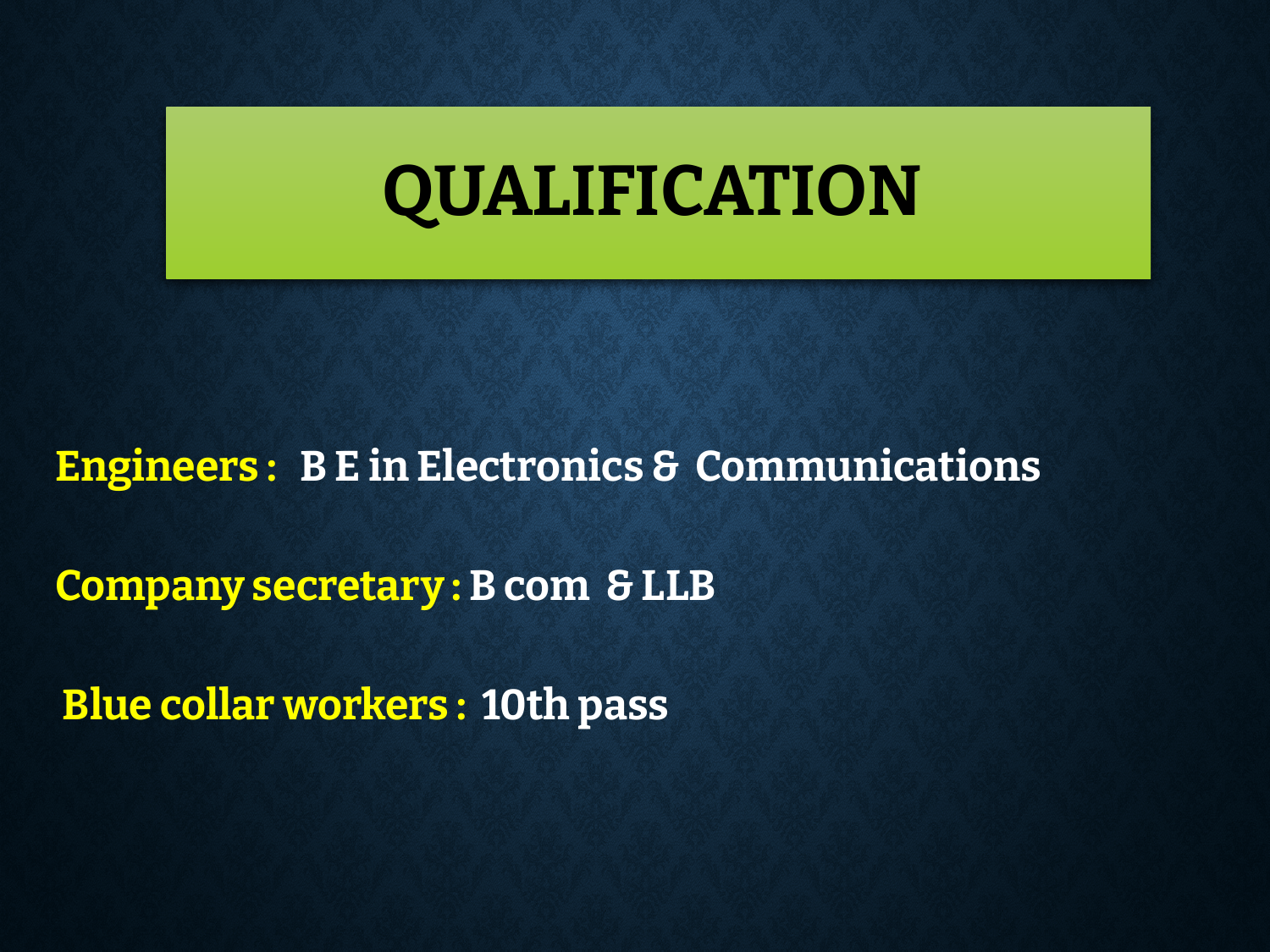

# QUALIFICATION
Engineers :   B E in Electronics &  Communications
Company secretary : B com  & LLB
 Blue collar workers :  10th pass